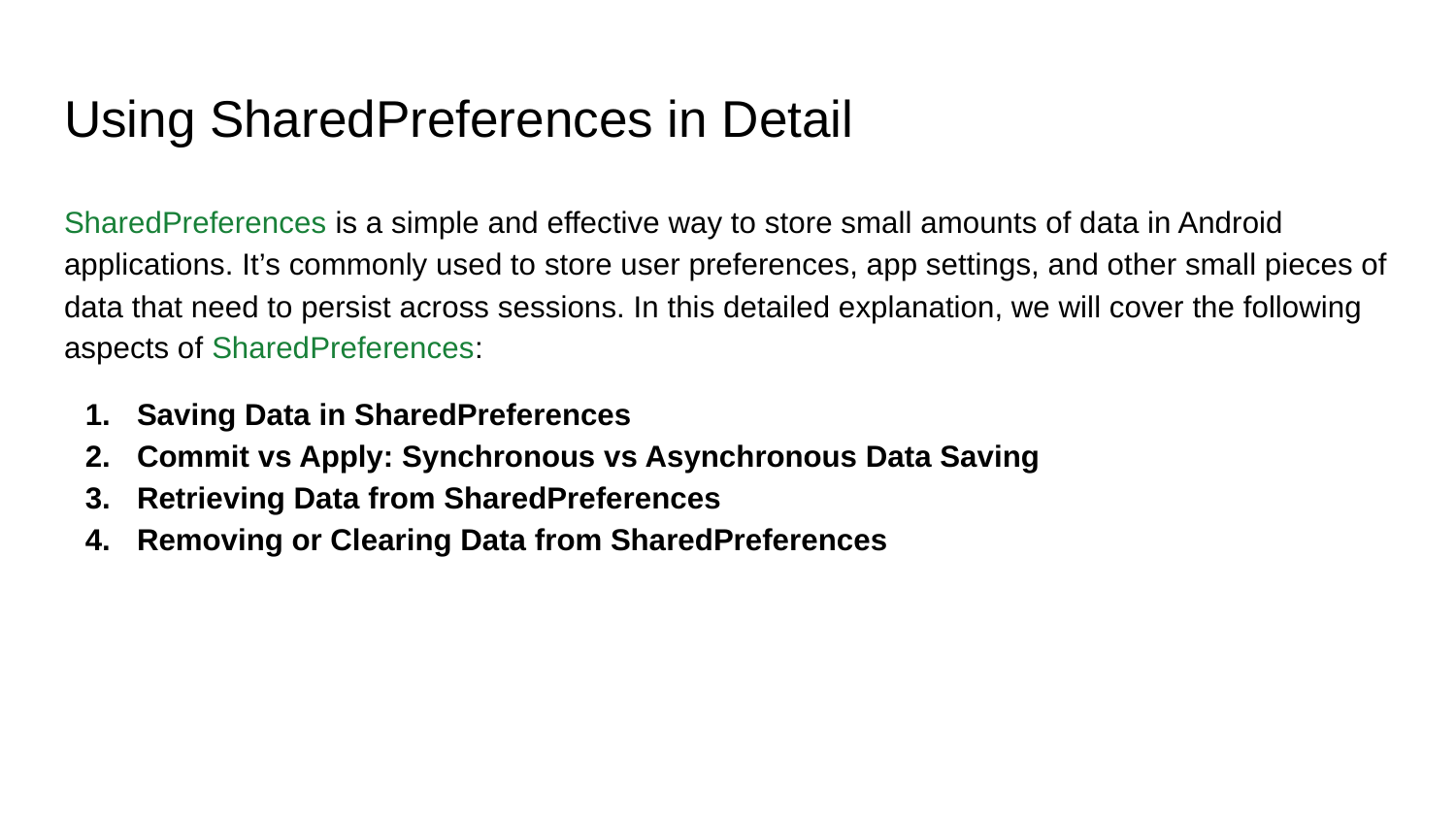

# Using SharedPreferences in Detail
SharedPreferences is a simple and effective way to store small amounts of data in Android applications. It’s commonly used to store user preferences, app settings, and other small pieces of data that need to persist across sessions. In this detailed explanation, we will cover the following aspects of SharedPreferences:
Saving Data in SharedPreferences
Commit vs Apply: Synchronous vs Asynchronous Data Saving
Retrieving Data from SharedPreferences
Removing or Clearing Data from SharedPreferences